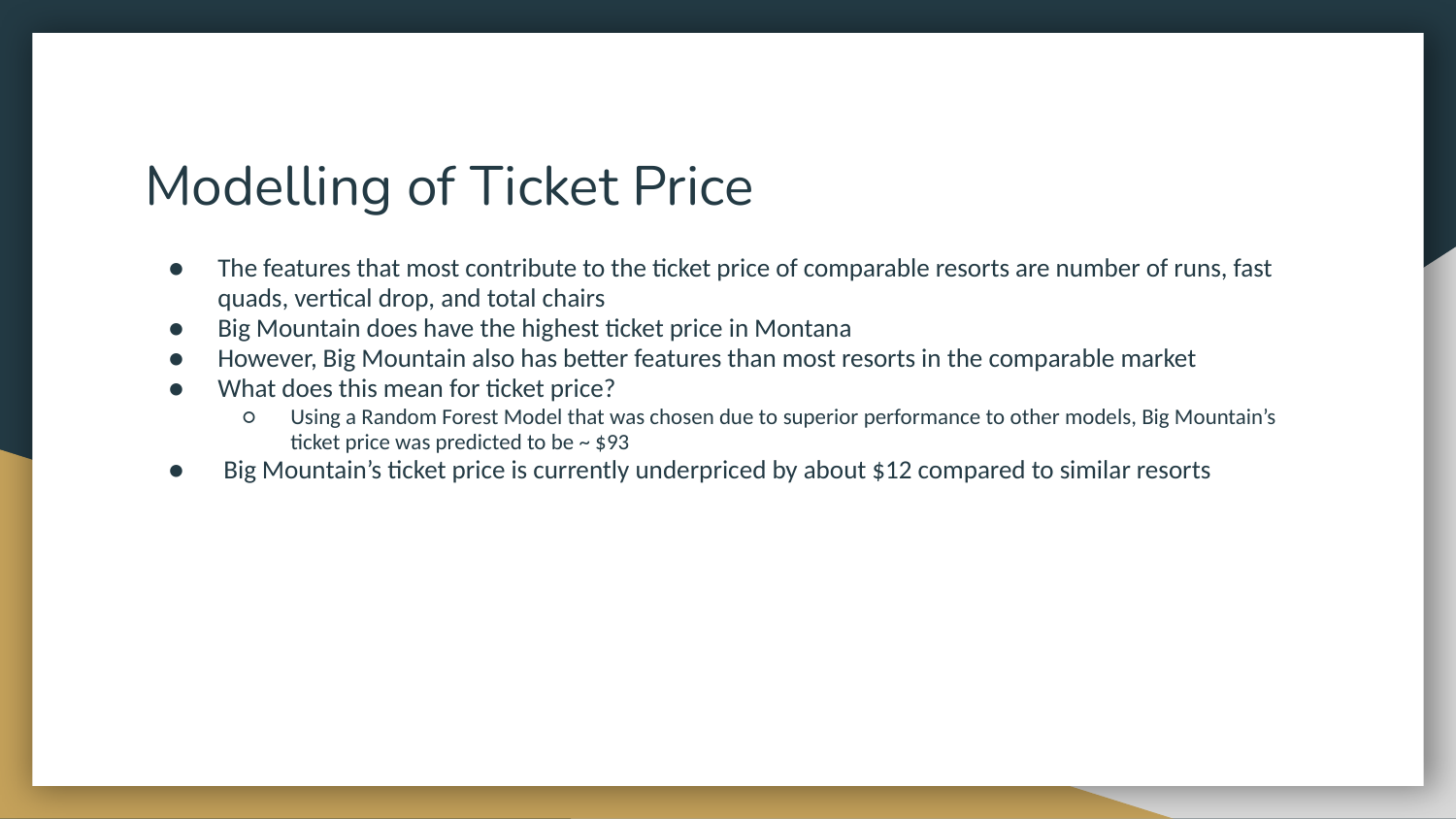

# Modelling of Ticket Price
The features that most contribute to the ticket price of comparable resorts are number of runs, fast quads, vertical drop, and total chairs
Big Mountain does have the highest ticket price in Montana
However, Big Mountain also has better features than most resorts in the comparable market
What does this mean for ticket price?
Using a Random Forest Model that was chosen due to superior performance to other models, Big Mountain’s ticket price was predicted to be ~ $93
 Big Mountain’s ticket price is currently underpriced by about $12 compared to similar resorts